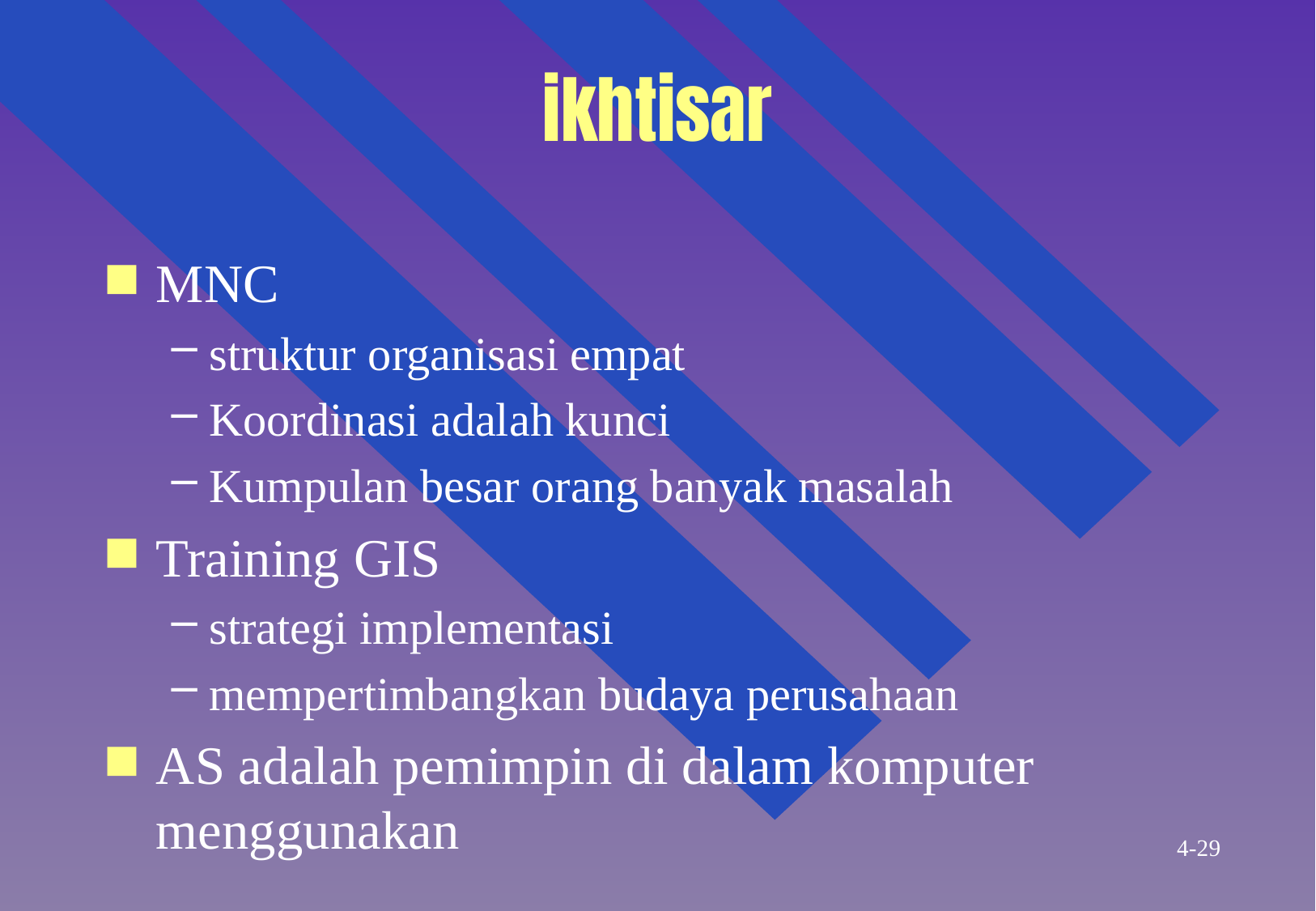

# ikhtisar
MNC
struktur organisasi empat
Koordinasi adalah kunci
Kumpulan besar orang banyak masalah
Training GIS
strategi implementasi
mempertimbangkan budaya perusahaan
AS adalah pemimpin di dalam komputer menggunakan
4-29